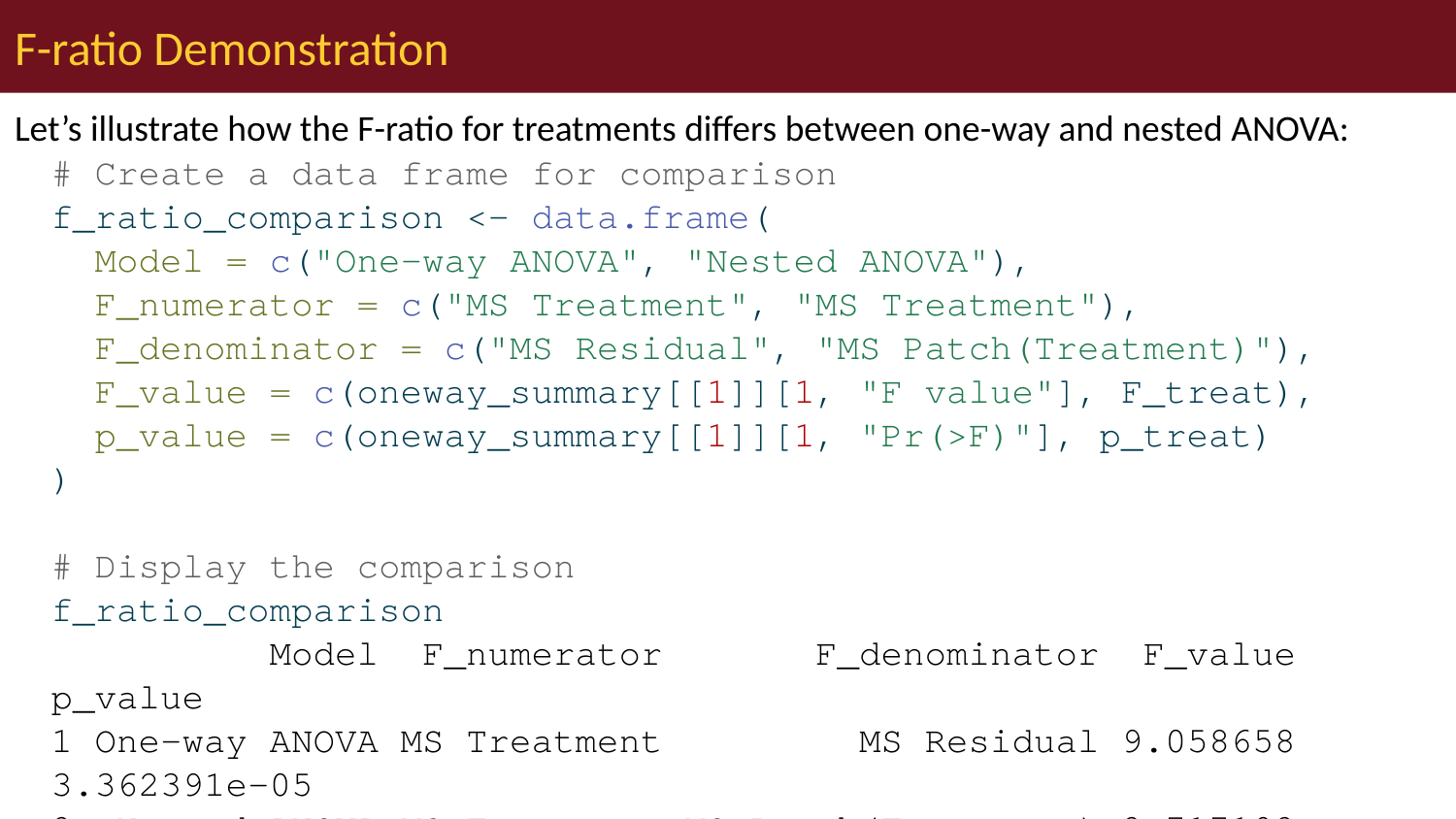

# F-ratio Demonstration
Let’s illustrate how the F-ratio for treatments differs between one-way and nested ANOVA:
# Create a data frame for comparison f_ratio_comparison <- data.frame( Model = c("One-way ANOVA", "Nested ANOVA"), F_numerator = c("MS Treatment", "MS Treatment"), F_denominator = c("MS Residual", "MS Patch(Treatment)"), F_value = c(oneway_summary[[1]][1, "F value"], F_treat), p_value = c(oneway_summary[[1]][1, "Pr(>F)"], p_treat) ) # Display the comparison f_ratio_comparison
          Model  F_numerator       F_denominator  F_value      p_value
1 One-way ANOVA MS Treatment         MS Residual 9.058658 3.362391e-05
2  Nested ANOVA MS Treatment MS Patch(Treatment) 2.717102 9.126200e-02